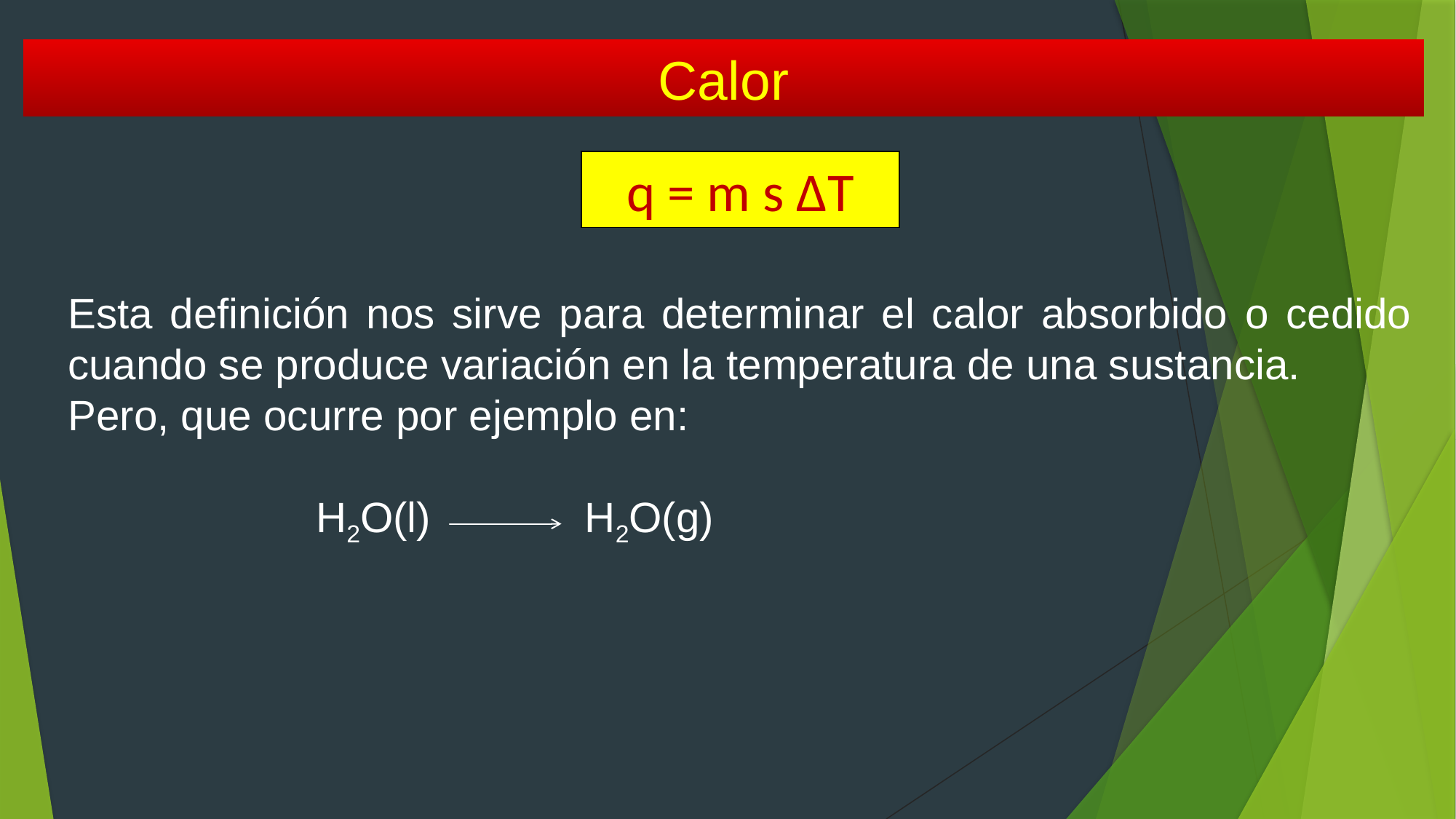

Calor
q = m s ∆T
Esta definición nos sirve para determinar el calor absorbido o cedido cuando se produce variación en la temperatura de una sustancia.
Pero, que ocurre por ejemplo en:

                     H2O(l)             H2O(g)